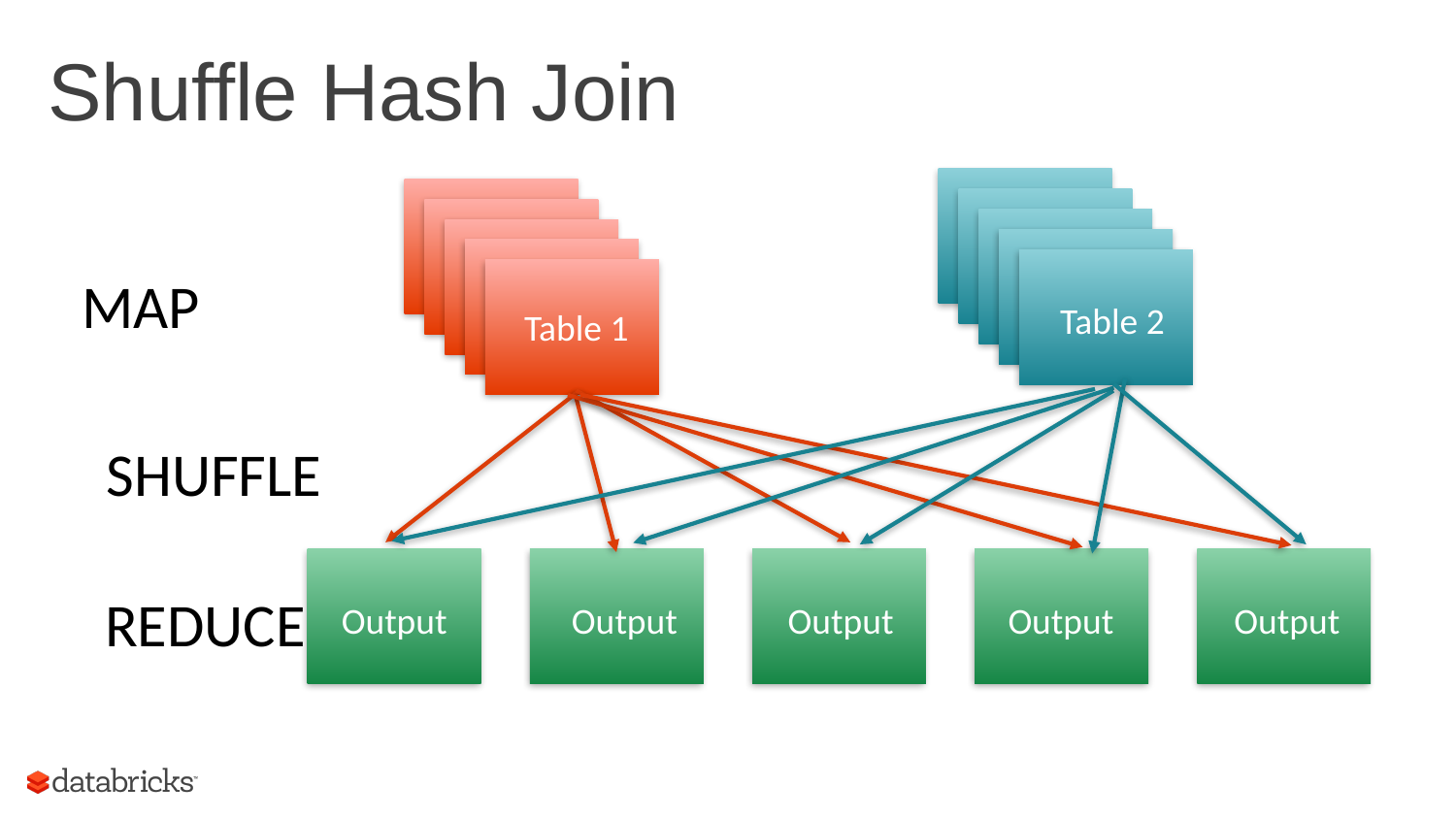

# Shuffle Hash Join

Table 2
Table 1

MAP
SHUFFLE
REDUCE
Output
Output
Output
Output
Output
9